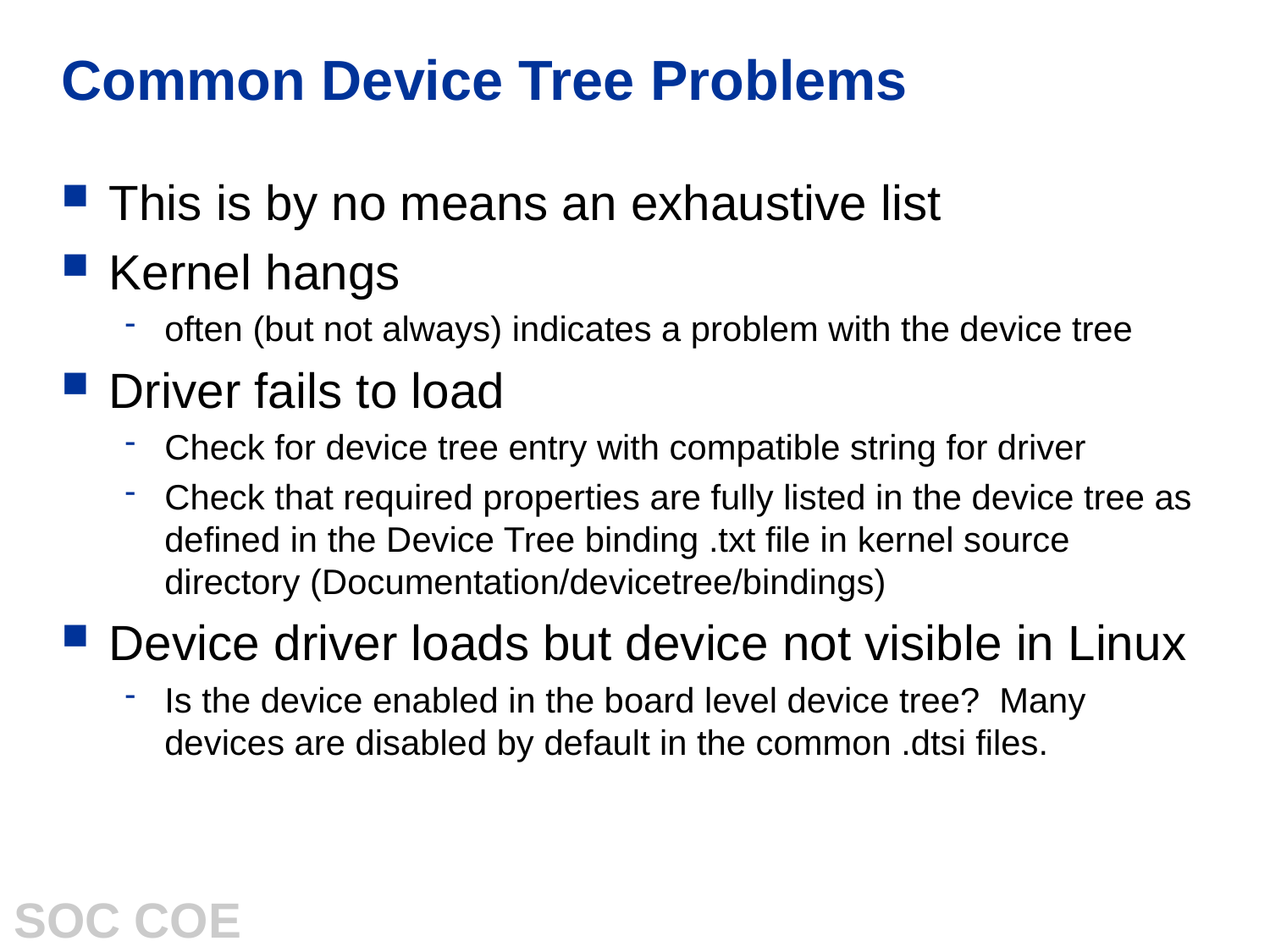

# Common Device Tree Problems
This is by no means an exhaustive list
Kernel hangs
often (but not always) indicates a problem with the device tree
Driver fails to load
Check for device tree entry with compatible string for driver
Check that required properties are fully listed in the device tree as defined in the Device Tree binding .txt file in kernel source directory (Documentation/devicetree/bindings)
Device driver loads but device not visible in Linux
Is the device enabled in the board level device tree?  Many devices are disabled by default in the common .dtsi files.